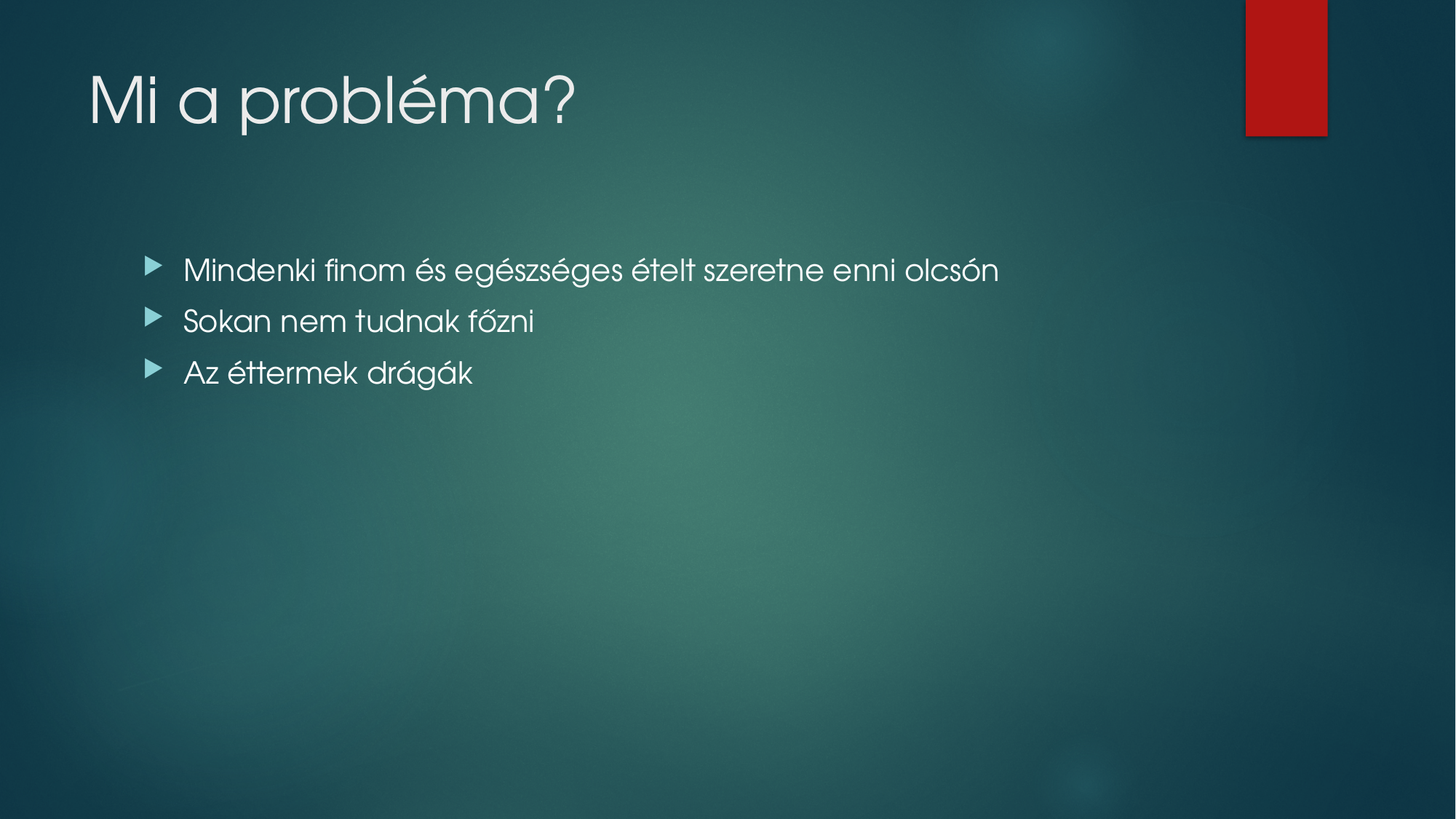

# Mi a probléma?
Mindenki finom és egészséges ételt szeretne enni olcsón
Sokan nem tudnak főzni
Az éttermek drágák